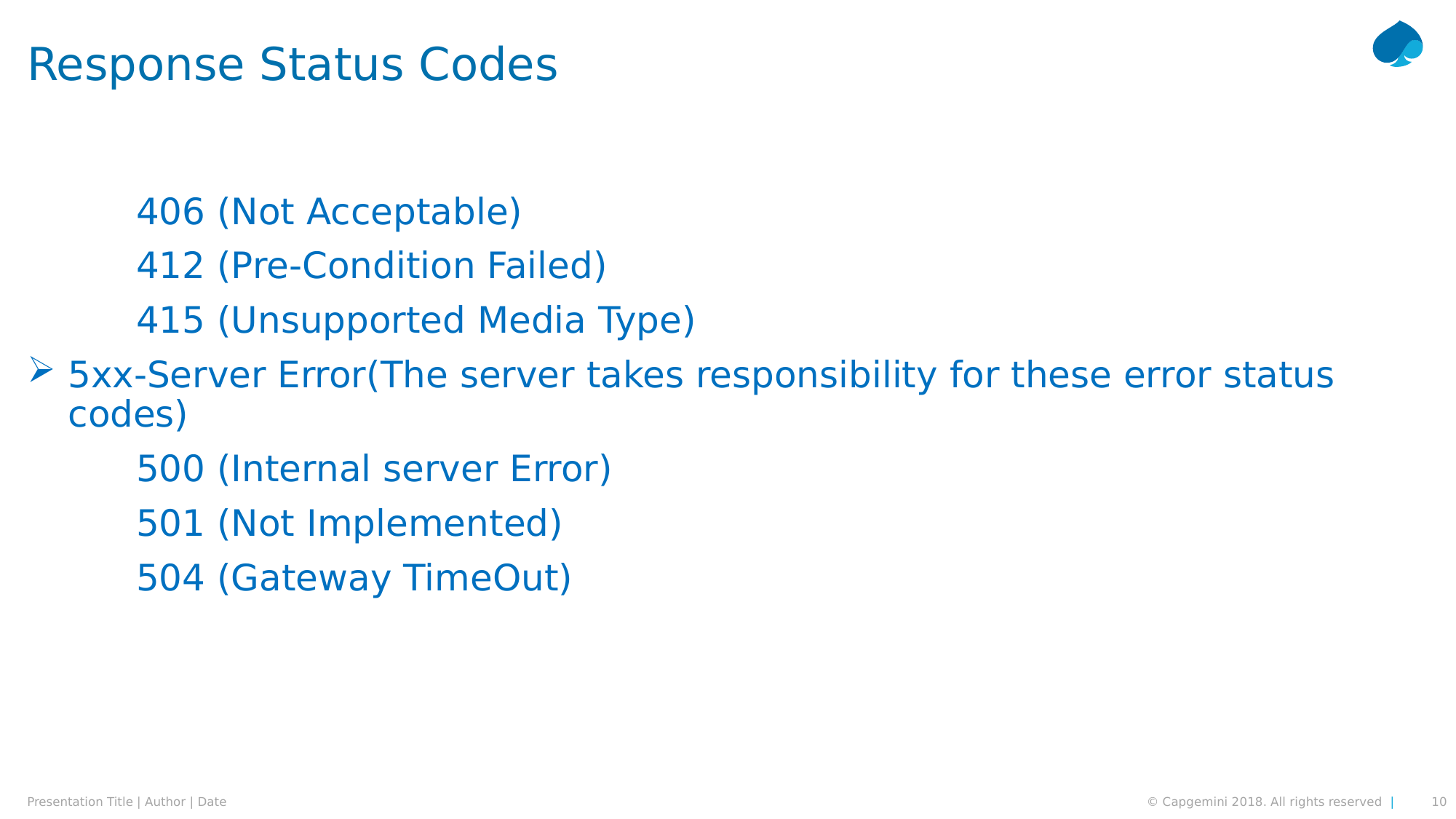

# Response Status Codes

	406 (Not Acceptable)
	412 (Pre-Condition Failed)
	415 (Unsupported Media Type)
5xx-Server Error(The server takes responsibility for these error status codes)
	500 (Internal server Error)
	501 (Not Implemented)
	504 (Gateway TimeOut)